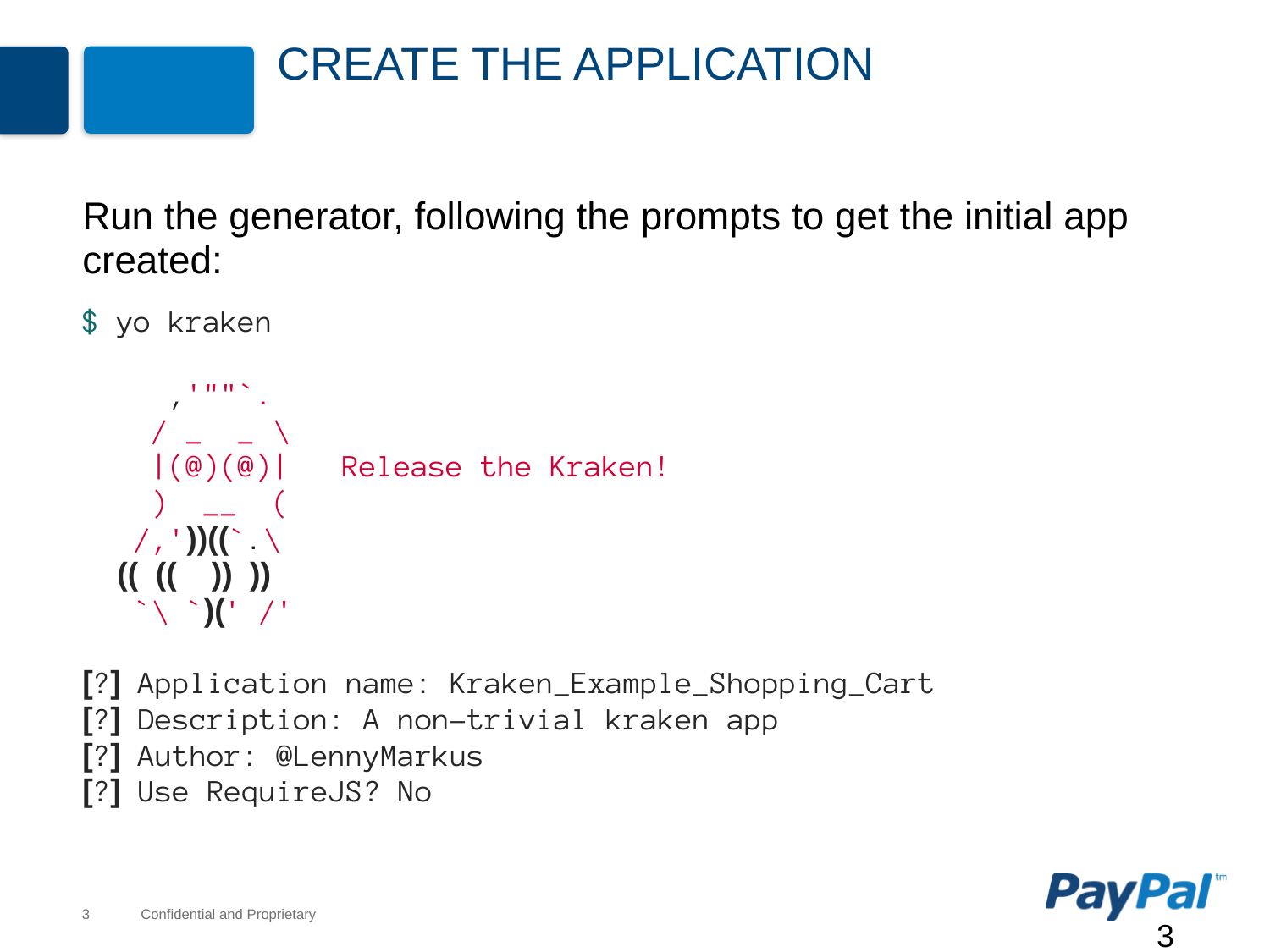

# Create the Application
Run the generator, following the prompts to get the initial app created:
$ yo kraken
     ,'""`.
    / _  _ \
    |(@)(@)|   Release the Kraken!
    )  __  (
   /,'))((`.\
  (( ((  )) ))
   `\ `)(' /'
[?] Application name: Kraken_Example_Shopping_Cart
[?] Description: A non-trivial kraken app
[?] Author: @LennyMarkus
[?] Use RequireJS? No
3